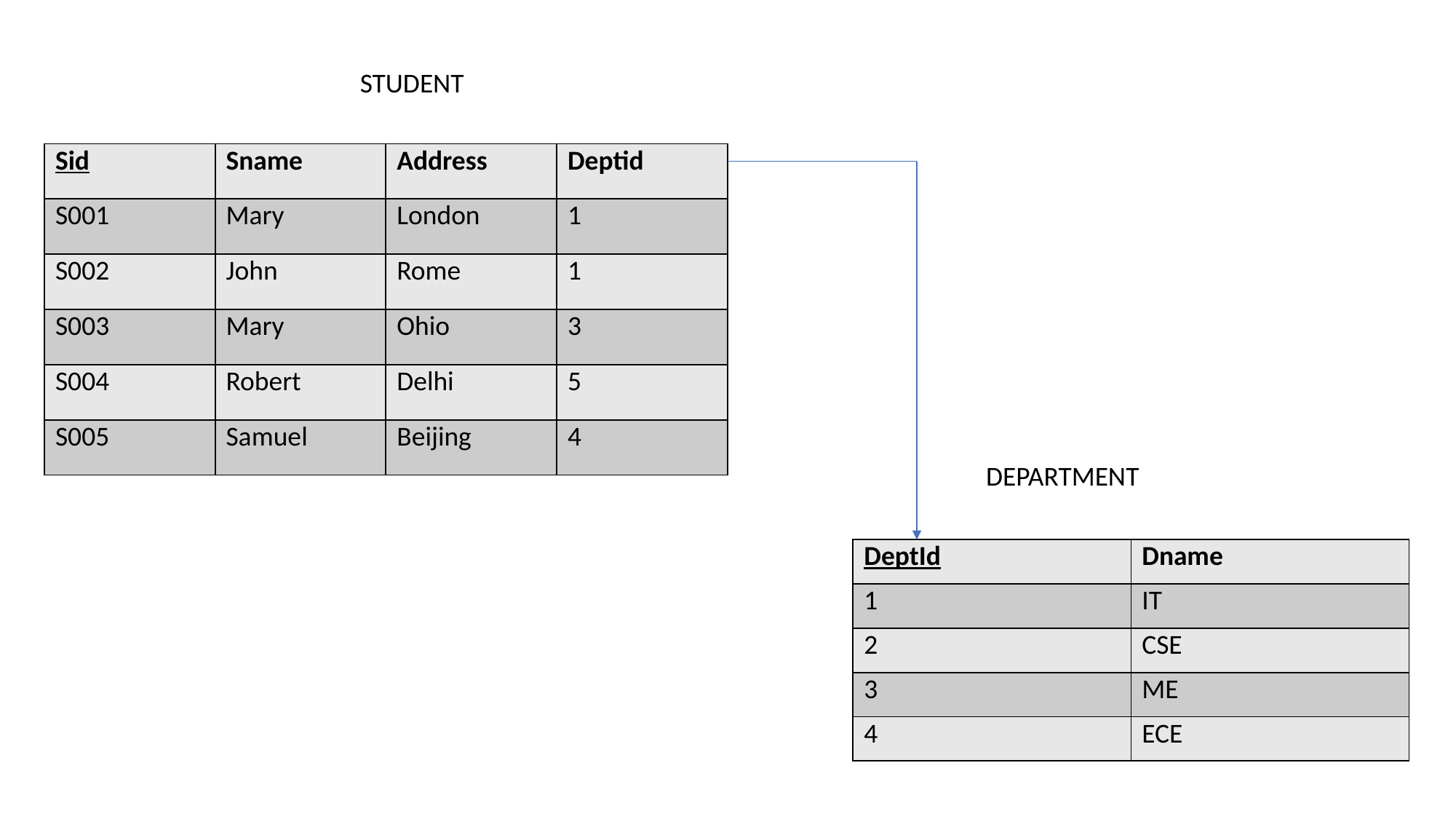

STUDENT
| Sid | Sname | Address | Deptid |
| --- | --- | --- | --- |
| S001 | Mary | London | 1 |
| S002 | John | Rome | 1 |
| S003 | Mary | Ohio | 3 |
| S004 | Robert | Delhi | 5 |
| S005 | Samuel | Beijing | 4 |
DEPARTMENT
| DeptId | Dname |
| --- | --- |
| 1 | IT |
| 2 | CSE |
| 3 | ME |
| 4 | ECE |